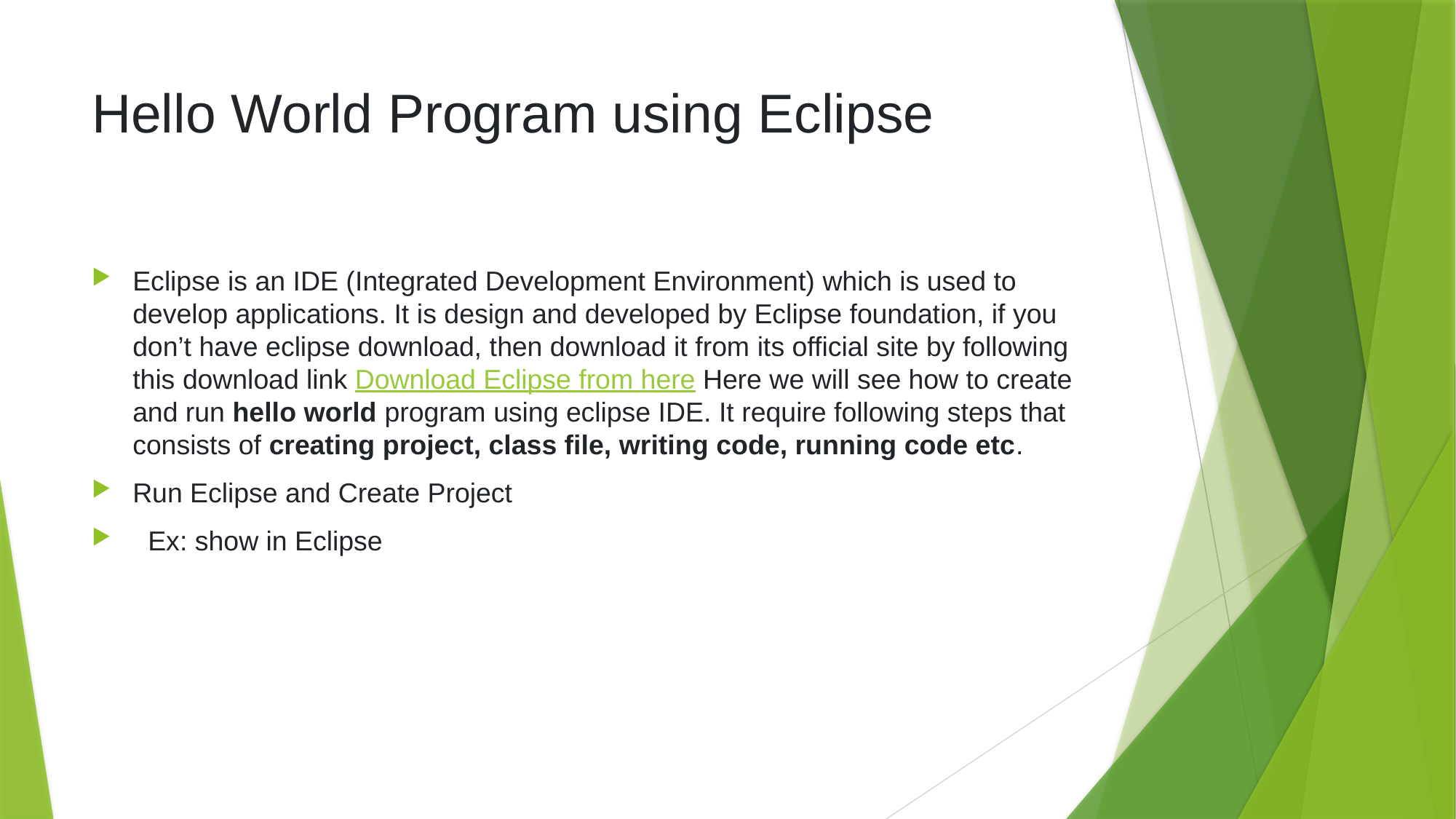

# Hello World Program using Eclipse
Eclipse is an IDE (Integrated Development Environment) which is used to develop applications. It is design and developed by Eclipse foundation, if you don’t have eclipse download, then download it from its official site by following this download link Download Eclipse from here Here we will see how to create and run hello world program using eclipse IDE. It require following steps that consists of creating project, class file, writing code, running code etc.
Run Eclipse and Create Project
  Ex: show in Eclipse